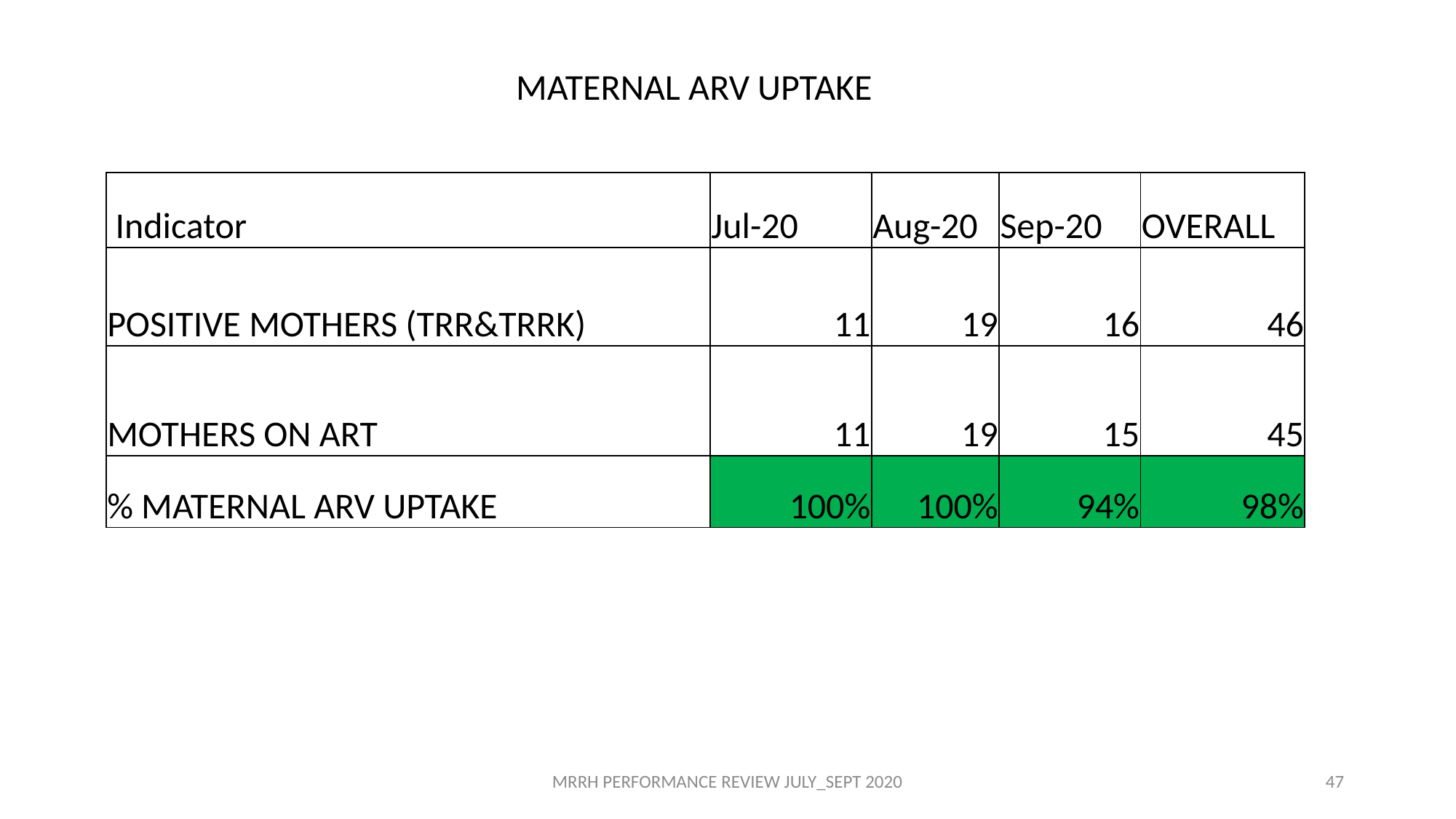

MATERNAL ARV UPTAKE
| Indicator | Jul-20 | Aug-20 | Sep-20 | OVERALL |
| --- | --- | --- | --- | --- |
| POSITIVE MOTHERS (TRR&TRRK) | 11 | 19 | 16 | 46 |
| MOTHERS ON ART | 11 | 19 | 15 | 45 |
| % MATERNAL ARV UPTAKE | 100% | 100% | 94% | 98% |
MRRH PERFORMANCE REVIEW JULY_SEPT 2020
47